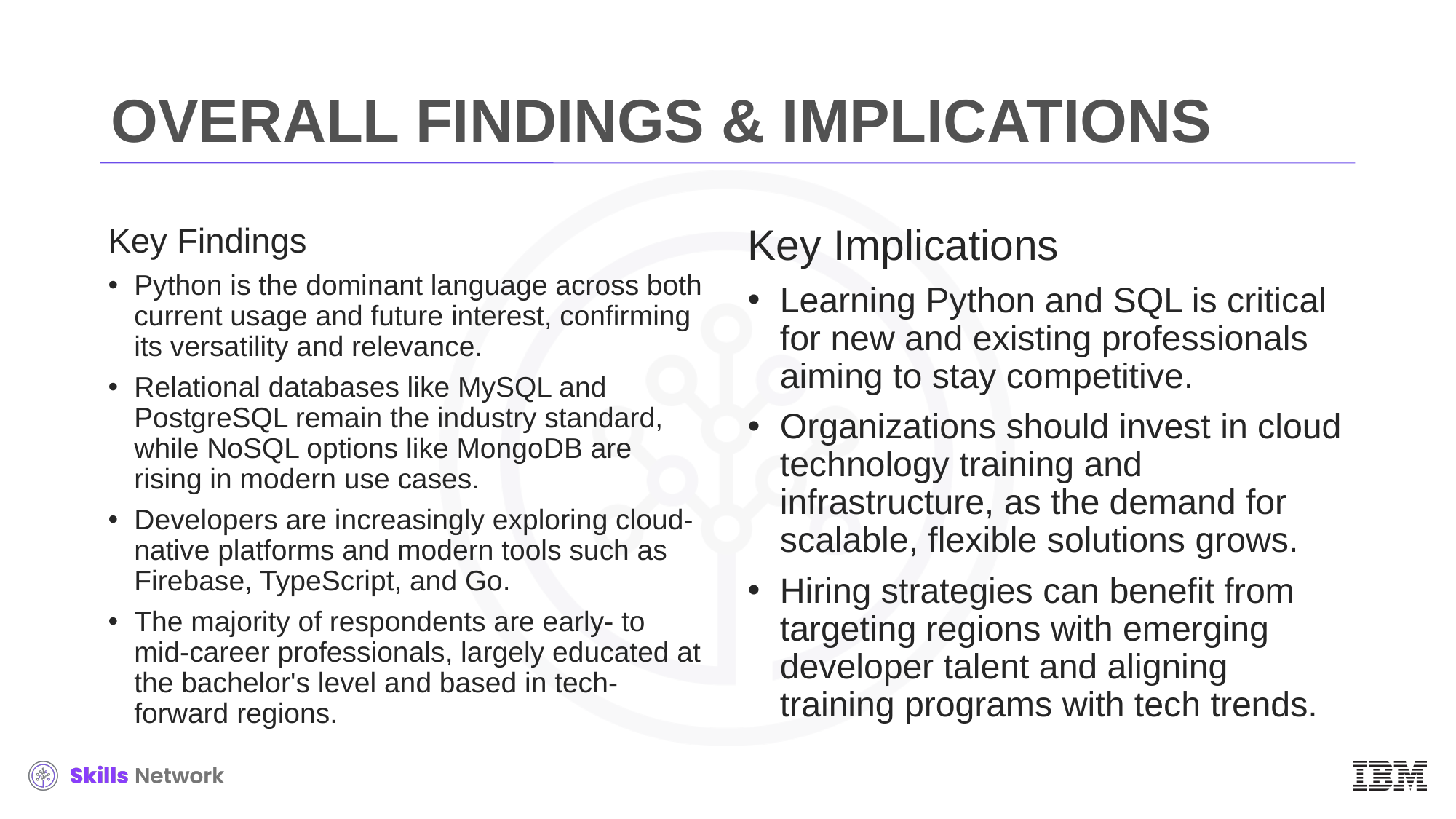

# OVERALL FINDINGS & IMPLICATIONS
Key Findings
Python is the dominant language across both current usage and future interest, confirming its versatility and relevance.
Relational databases like MySQL and PostgreSQL remain the industry standard, while NoSQL options like MongoDB are rising in modern use cases.
Developers are increasingly exploring cloud-native platforms and modern tools such as Firebase, TypeScript, and Go.
The majority of respondents are early- to mid-career professionals, largely educated at the bachelor's level and based in tech-forward regions.
Key Implications
Learning Python and SQL is critical for new and existing professionals aiming to stay competitive.
Organizations should invest in cloud technology training and infrastructure, as the demand for scalable, flexible solutions grows.
Hiring strategies can benefit from targeting regions with emerging developer talent and aligning training programs with tech trends.